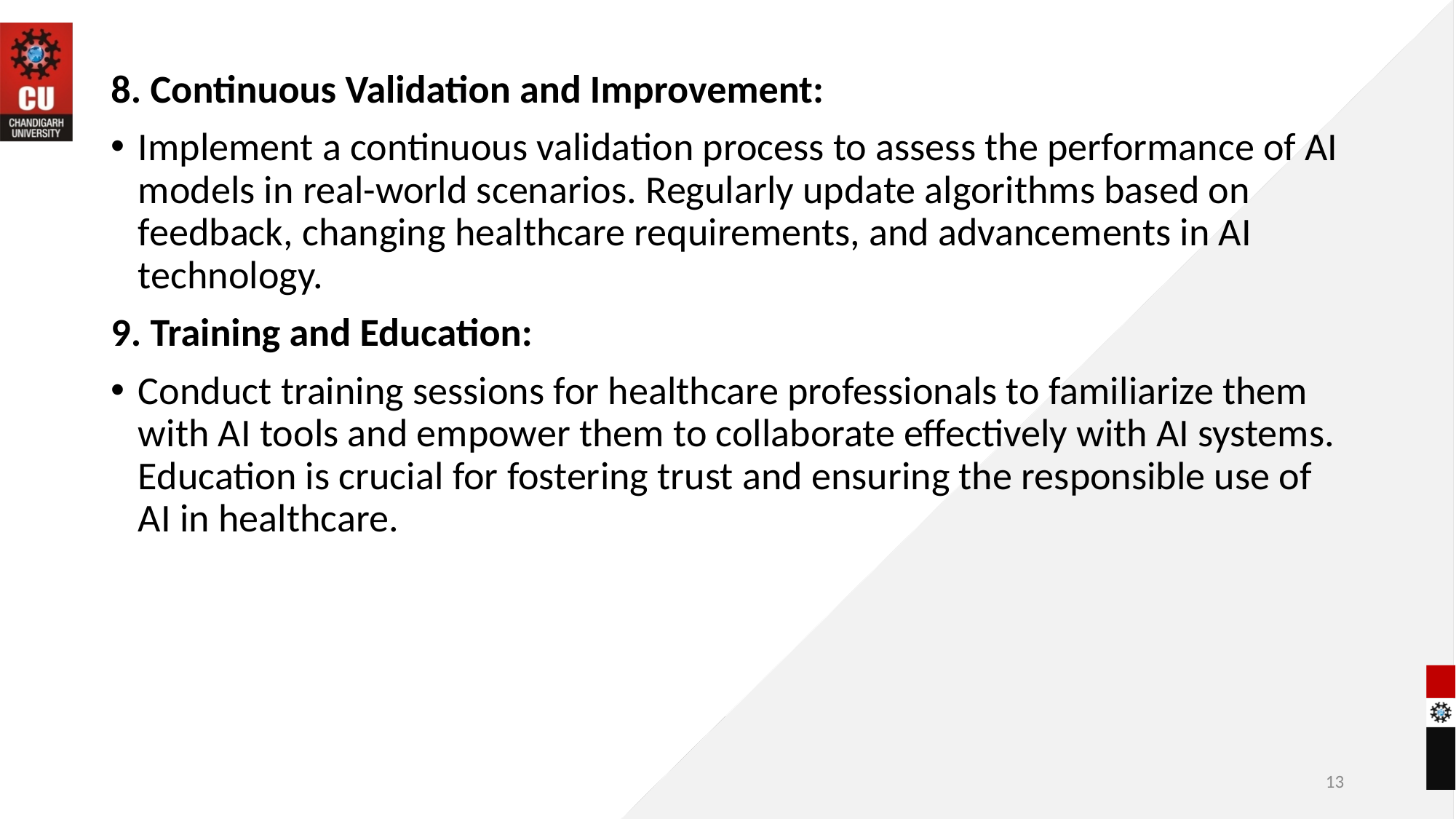

8. Continuous Validation and Improvement:
Implement a continuous validation process to assess the performance of AI models in real-world scenarios. Regularly update algorithms based on feedback, changing healthcare requirements, and advancements in AI technology.
9. Training and Education:
Conduct training sessions for healthcare professionals to familiarize them with AI tools and empower them to collaborate effectively with AI systems. Education is crucial for fostering trust and ensuring the responsible use of AI in healthcare.

13